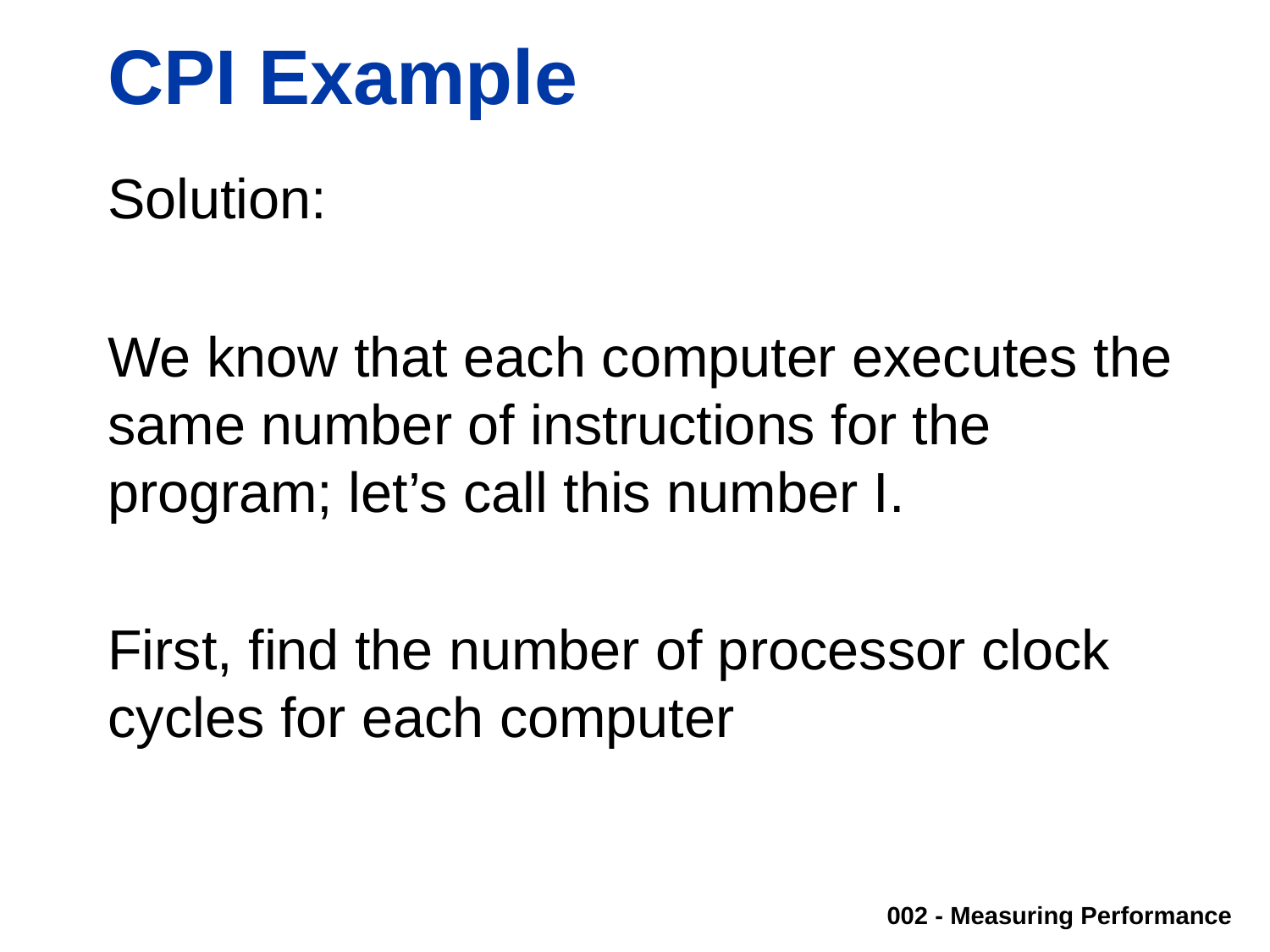

# CPI Example
Solution:

We know that each computer executes the same number of instructions for the program; let’s call this number I.

First, find the number of processor clock cycles for each computer
002 - Measuring Performance